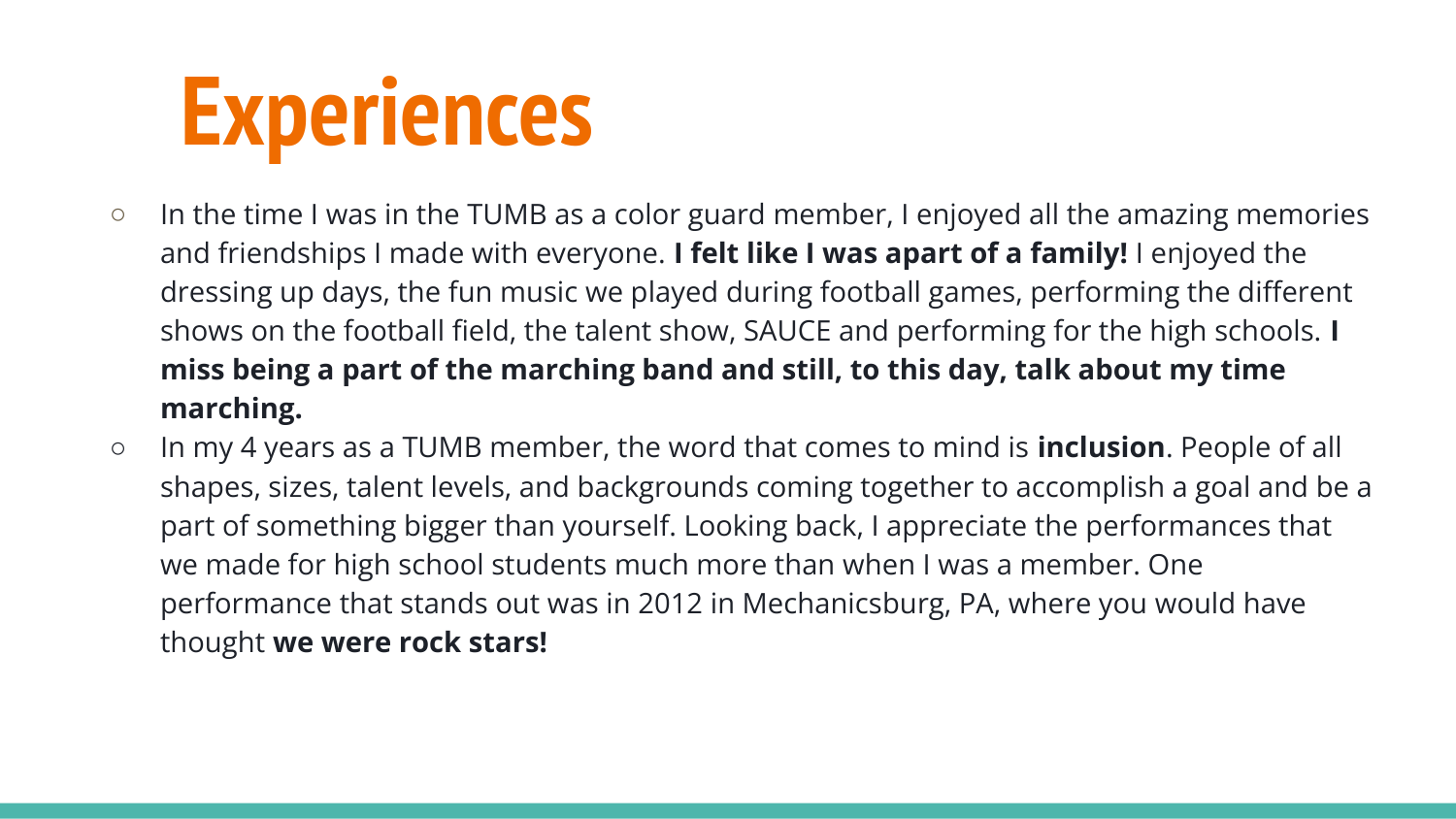

# Experiences

In the time I was in the TUMB as a color guard member, I enjoyed all the amazing memories and friendships I made with everyone. I felt like I was apart of a family! I enjoyed the dressing up days, the fun music we played during football games, performing the different shows on the football field, the talent show, SAUCE and performing for the high schools. I miss being a part of the marching band and still, to this day, talk about my time marching.
In my 4 years as a TUMB member, the word that comes to mind is inclusion. People of all shapes, sizes, talent levels, and backgrounds coming together to accomplish a goal and be a part of something bigger than yourself. Looking back, I appreciate the performances that we made for high school students much more than when I was a member. One performance that stands out was in 2012 in Mechanicsburg, PA, where you would have thought we were rock stars!